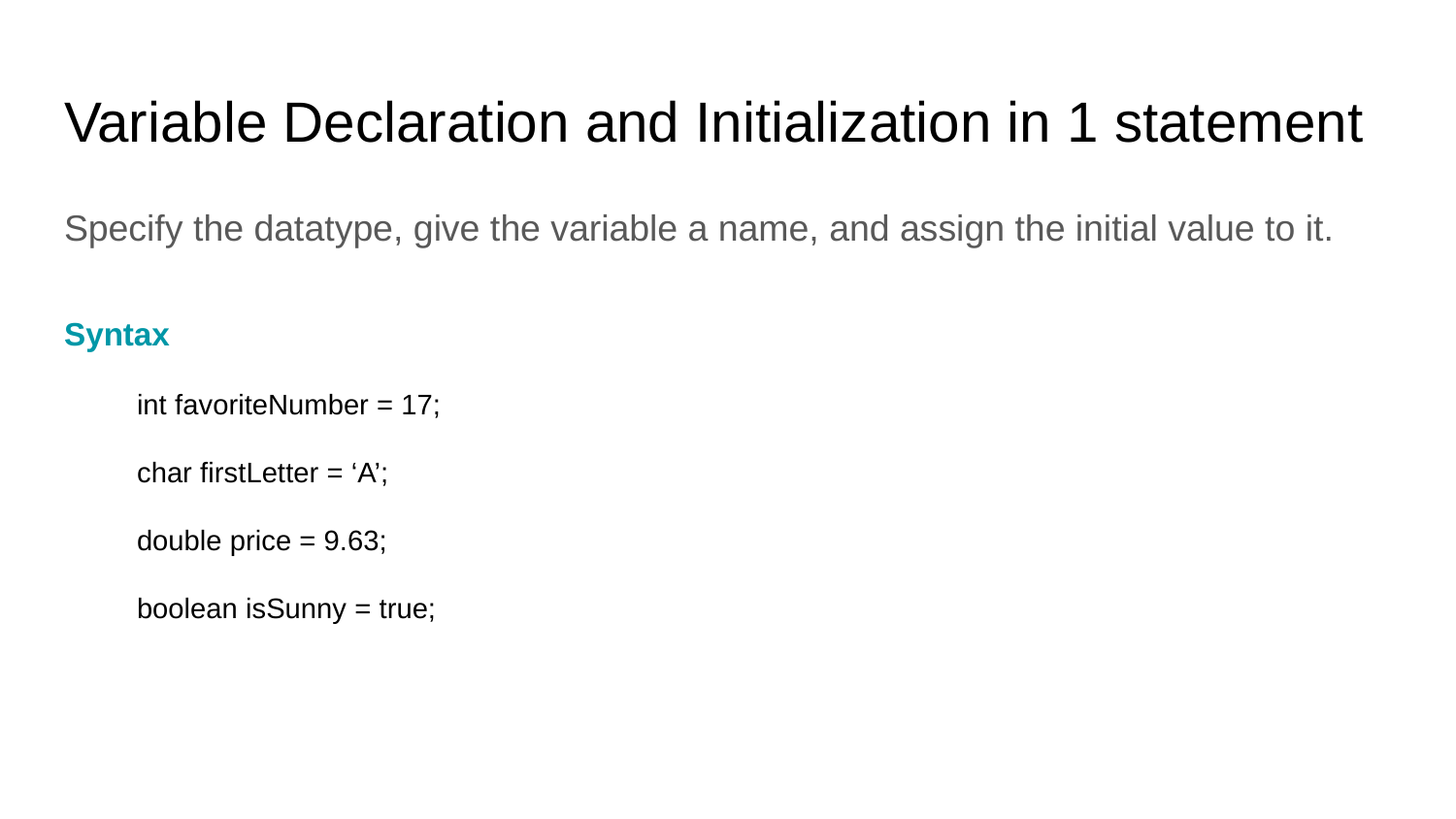

# Variable Declaration and Initialization in 1 statement
Specify the datatype, give the variable a name, and assign the initial value to it.
Syntax

int favoriteNumber = 17;

char firstLetter = ‘A’;

double price = 9.63;

boolean isSunny = true;